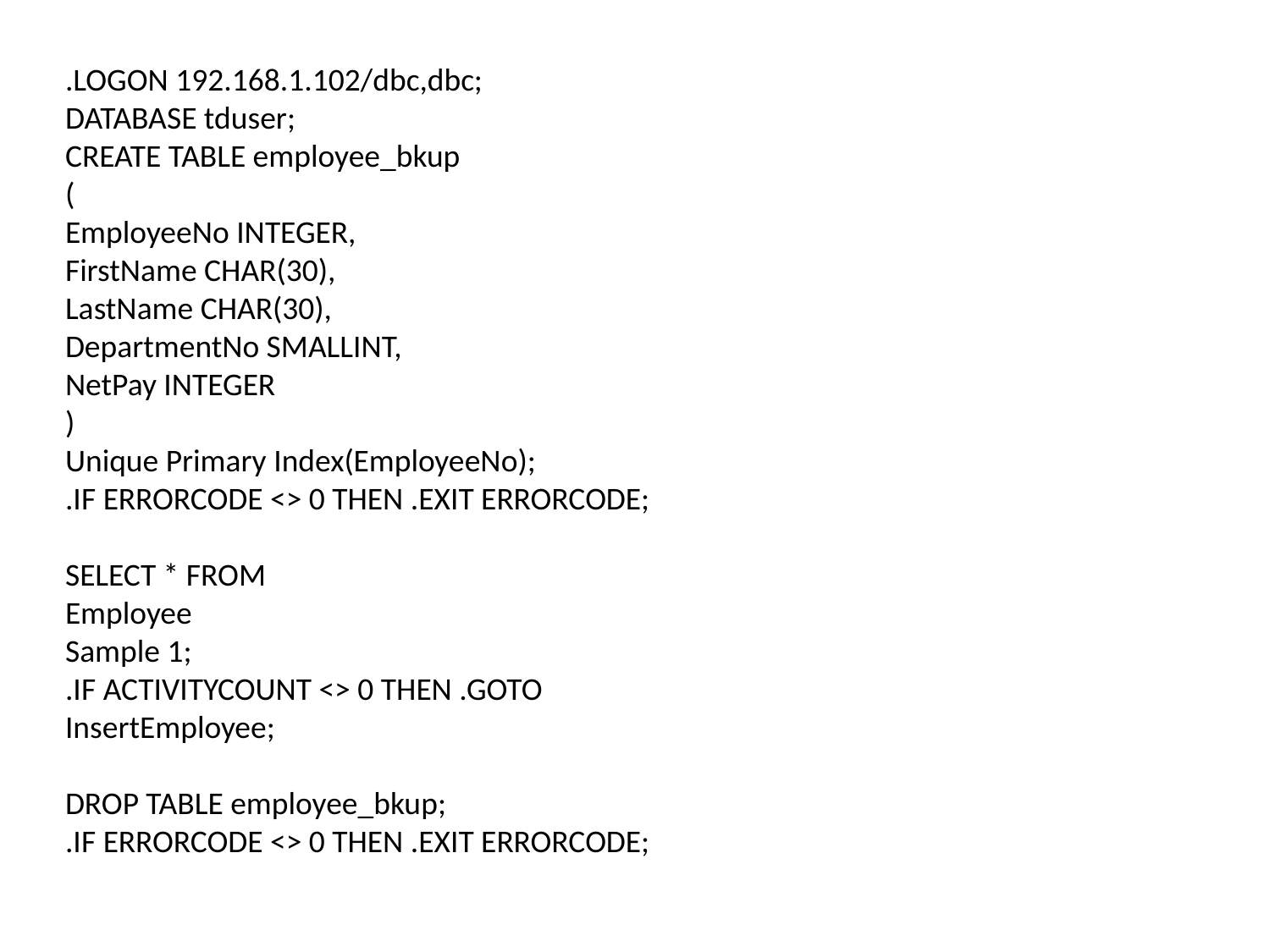

.LOGON 192.168.1.102/dbc,dbc;
DATABASE tduser;
CREATE TABLE employee_bkup
(
EmployeeNo INTEGER,
FirstName CHAR(30),
LastName CHAR(30),
DepartmentNo SMALLINT,
NetPay INTEGER
)
Unique Primary Index(EmployeeNo);
.IF ERRORCODE <> 0 THEN .EXIT ERRORCODE;

SELECT * FROM
Employee
Sample 1;
.IF ACTIVITYCOUNT <> 0 THEN .GOTO InsertEmployee;

DROP TABLE employee_bkup;
.IF ERRORCODE <> 0 THEN .EXIT ERRORCODE;